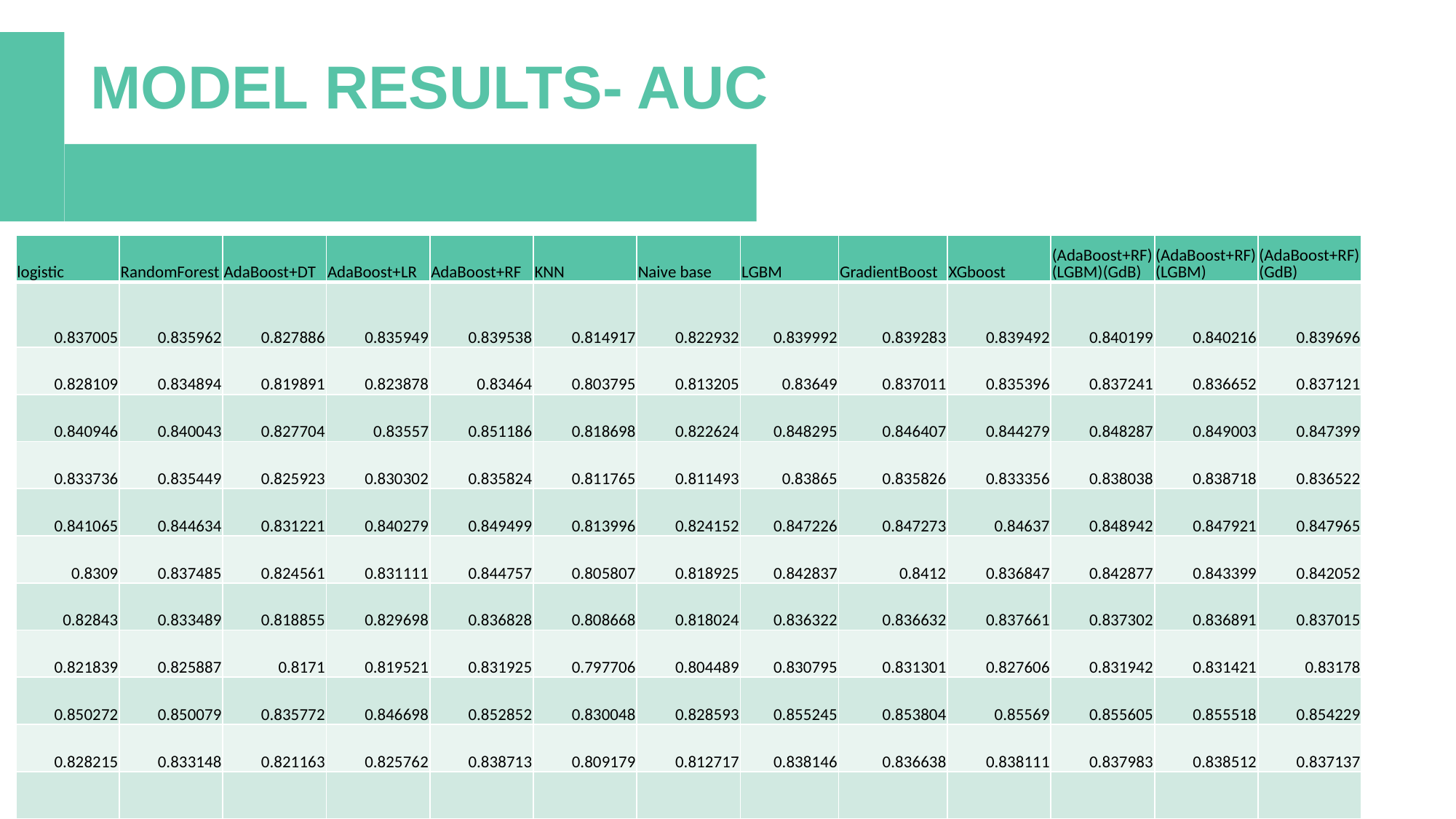

MODEL RESULTS- AUC

| logistic | RandomForest | AdaBoost+DT | AdaBoost+LR | AdaBoost+RF | KNN | Naive base | LGBM | GradientBoost | XGboost | (AdaBoost+RF)(LGBM)(GdB) | (AdaBoost+RF)(LGBM) | (AdaBoost+RF)(GdB) |
| --- | --- | --- | --- | --- | --- | --- | --- | --- | --- | --- | --- | --- |
| 0.837005 | 0.835962 | 0.827886 | 0.835949 | 0.839538 | 0.814917 | 0.822932 | 0.839992 | 0.839283 | 0.839492 | 0.840199 | 0.840216 | 0.839696 |
| 0.828109 | 0.834894 | 0.819891 | 0.823878 | 0.83464 | 0.803795 | 0.813205 | 0.83649 | 0.837011 | 0.835396 | 0.837241 | 0.836652 | 0.837121 |
| 0.840946 | 0.840043 | 0.827704 | 0.83557 | 0.851186 | 0.818698 | 0.822624 | 0.848295 | 0.846407 | 0.844279 | 0.848287 | 0.849003 | 0.847399 |
| 0.833736 | 0.835449 | 0.825923 | 0.830302 | 0.835824 | 0.811765 | 0.811493 | 0.83865 | 0.835826 | 0.833356 | 0.838038 | 0.838718 | 0.836522 |
| 0.841065 | 0.844634 | 0.831221 | 0.840279 | 0.849499 | 0.813996 | 0.824152 | 0.847226 | 0.847273 | 0.84637 | 0.848942 | 0.847921 | 0.847965 |
| 0.8309 | 0.837485 | 0.824561 | 0.831111 | 0.844757 | 0.805807 | 0.818925 | 0.842837 | 0.8412 | 0.836847 | 0.842877 | 0.843399 | 0.842052 |
| 0.82843 | 0.833489 | 0.818855 | 0.829698 | 0.836828 | 0.808668 | 0.818024 | 0.836322 | 0.836632 | 0.837661 | 0.837302 | 0.836891 | 0.837015 |
| 0.821839 | 0.825887 | 0.8171 | 0.819521 | 0.831925 | 0.797706 | 0.804489 | 0.830795 | 0.831301 | 0.827606 | 0.831942 | 0.831421 | 0.83178 |
| 0.850272 | 0.850079 | 0.835772 | 0.846698 | 0.852852 | 0.830048 | 0.828593 | 0.855245 | 0.853804 | 0.85569 | 0.855605 | 0.855518 | 0.854229 |
| 0.828215 | 0.833148 | 0.821163 | 0.825762 | 0.838713 | 0.809179 | 0.812717 | 0.838146 | 0.836638 | 0.838111 | 0.837983 | 0.838512 | 0.837137 |
|  |  |  |  |  |  |  |  |  |  |  |  |  |